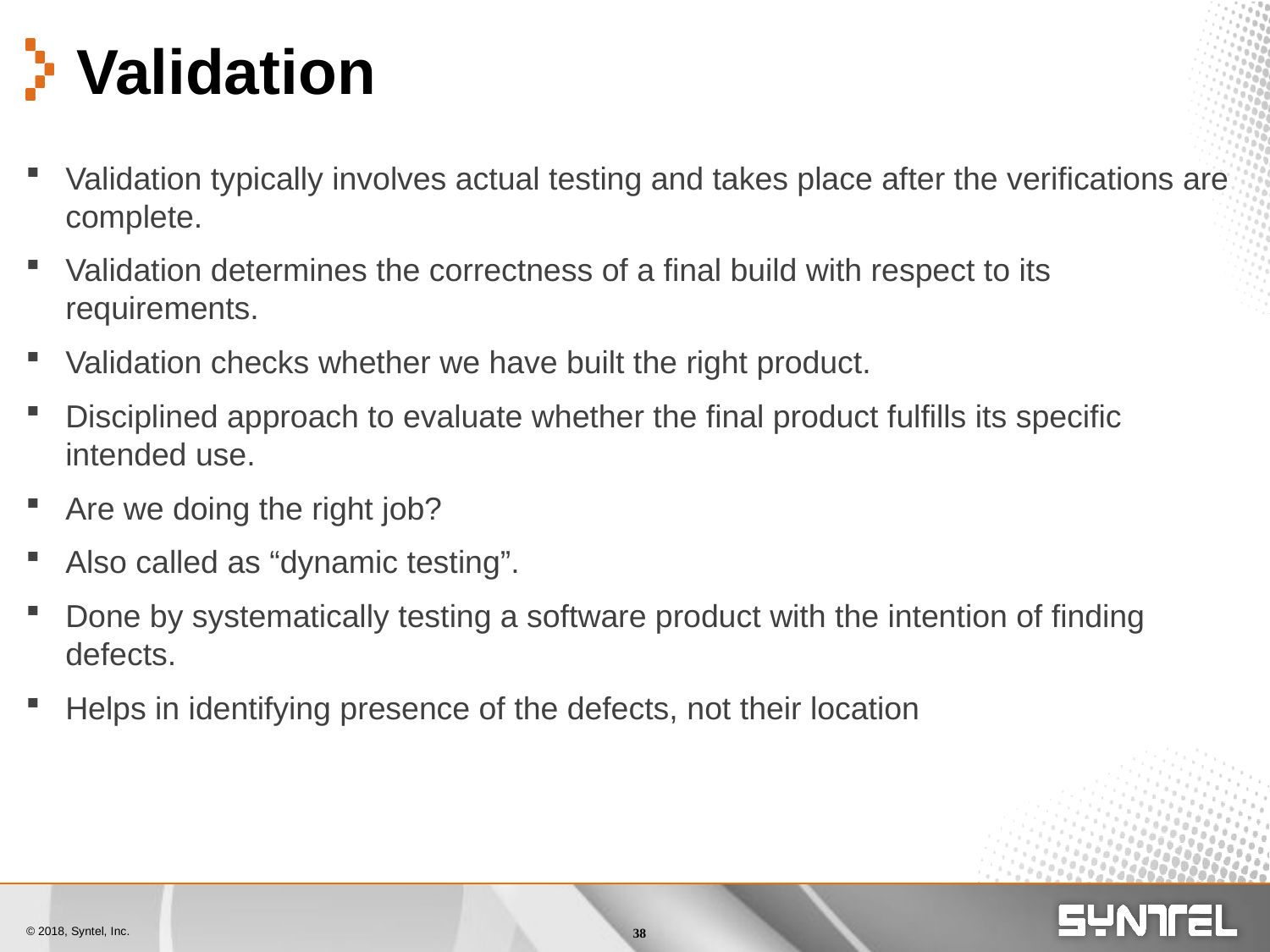

Validation
Validation typically involves actual testing and takes place after the verifications are complete.
Validation determines the correctness of a final build with respect to its requirements.
Validation checks whether we have built the right product.
Disciplined approach to evaluate whether the final product fulfills its specific intended use.
Are we doing the right job?
Also called as “dynamic testing”.
Done by systematically testing a software product with the intention of finding defects.
Helps in identifying presence of the defects, not their location